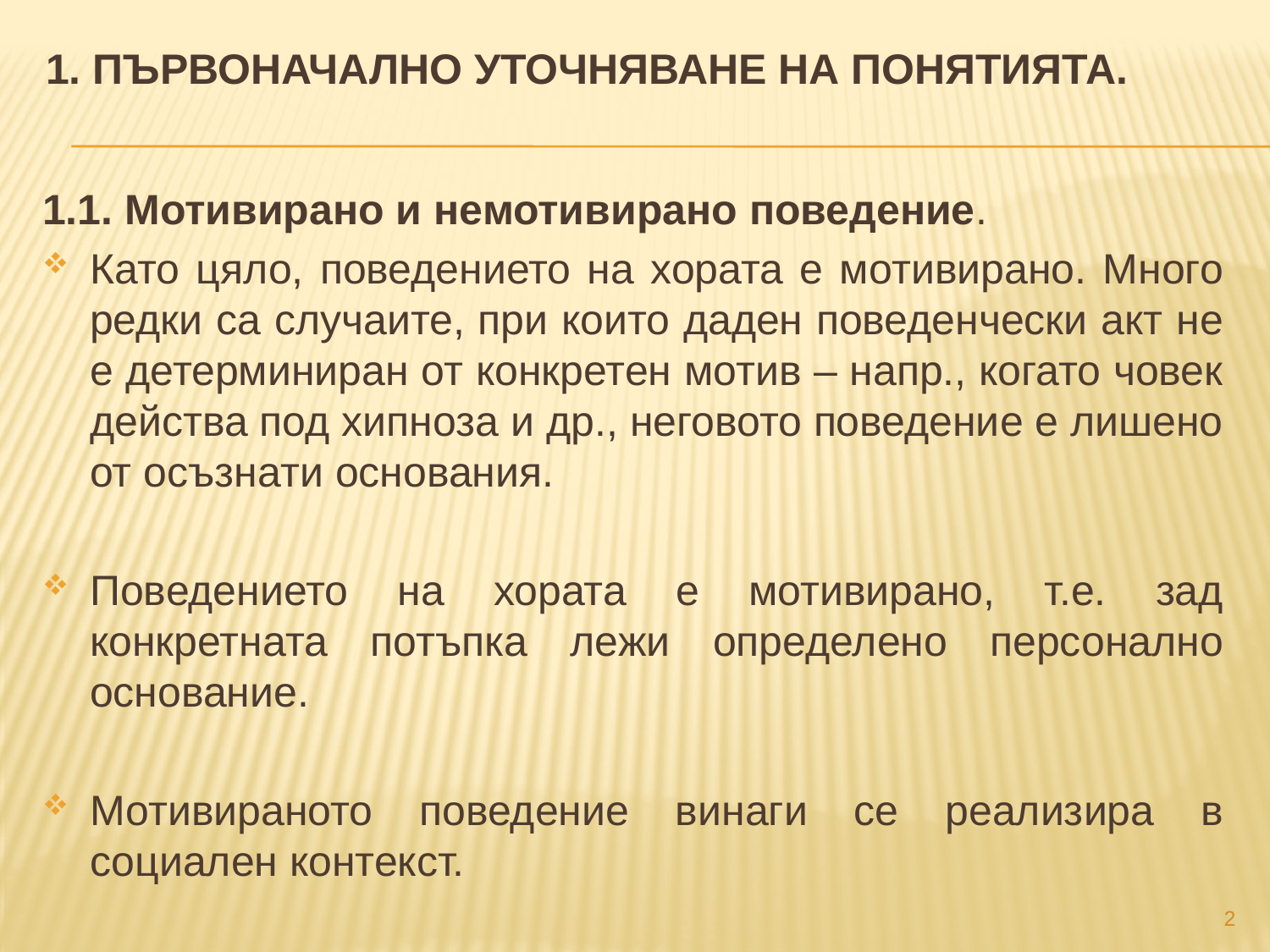

1. ПЪРВОНАЧАЛНО УТОЧНЯВАНЕ НА ПОНЯТИЯТА.
1.1. Мотивирано и немотивирано поведение.
Като цяло, поведението на хората е мотивирано. Много редки са случаите, при които даден поведенчески акт не е детерминиран от конкретен мотив – напр., когато човек действа под хипноза и др., неговото поведение е лишено от осъзнати основания.

Поведението на хората е мотивирано, т.е. зад конкретната потъпка лежи определено персонално основание.

Мотивираното поведение винаги се реализира в социален контекст.

2